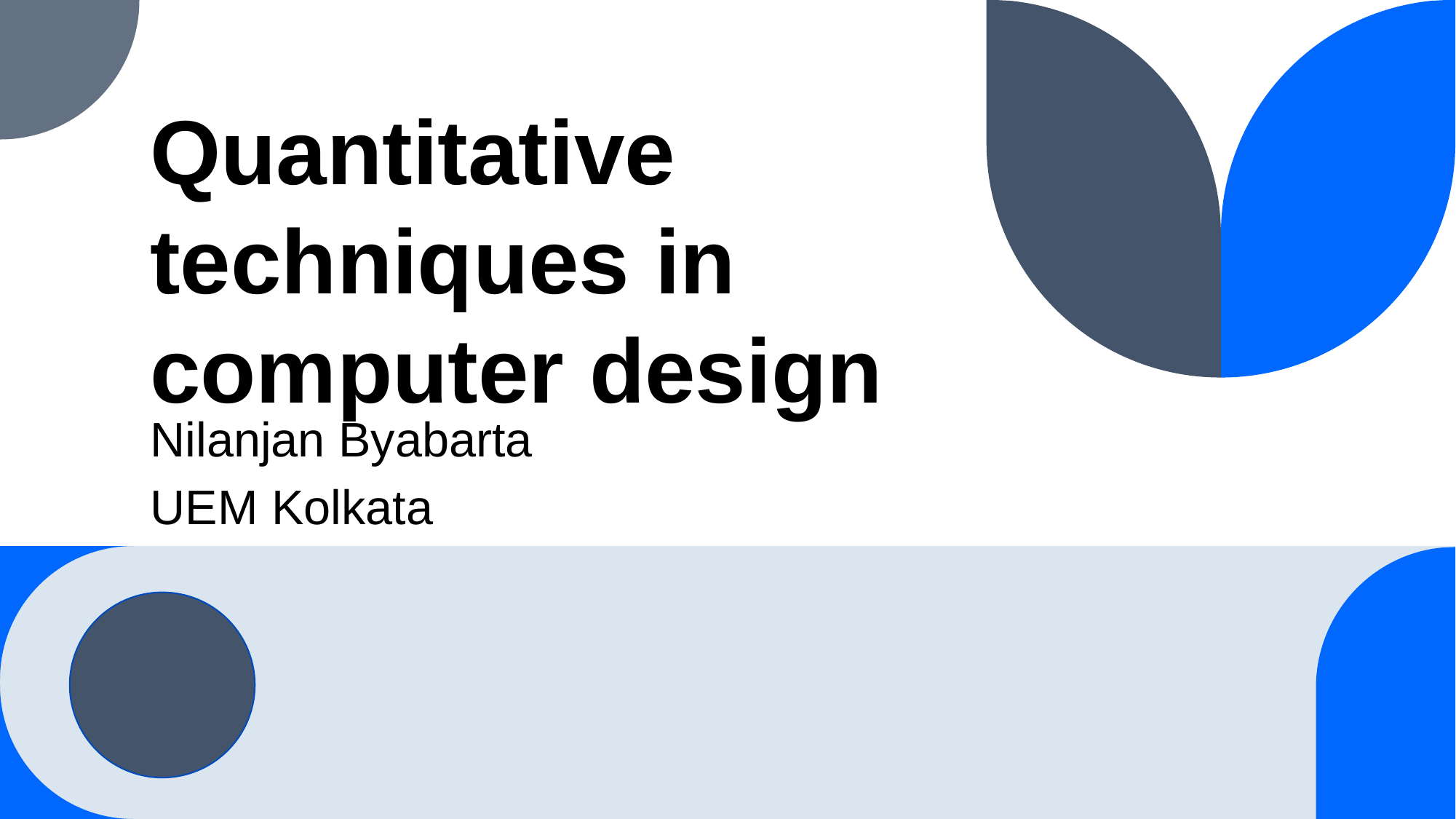

Quantitative techniques in computer design
Nilanjan Byabarta
UEM Kolkata